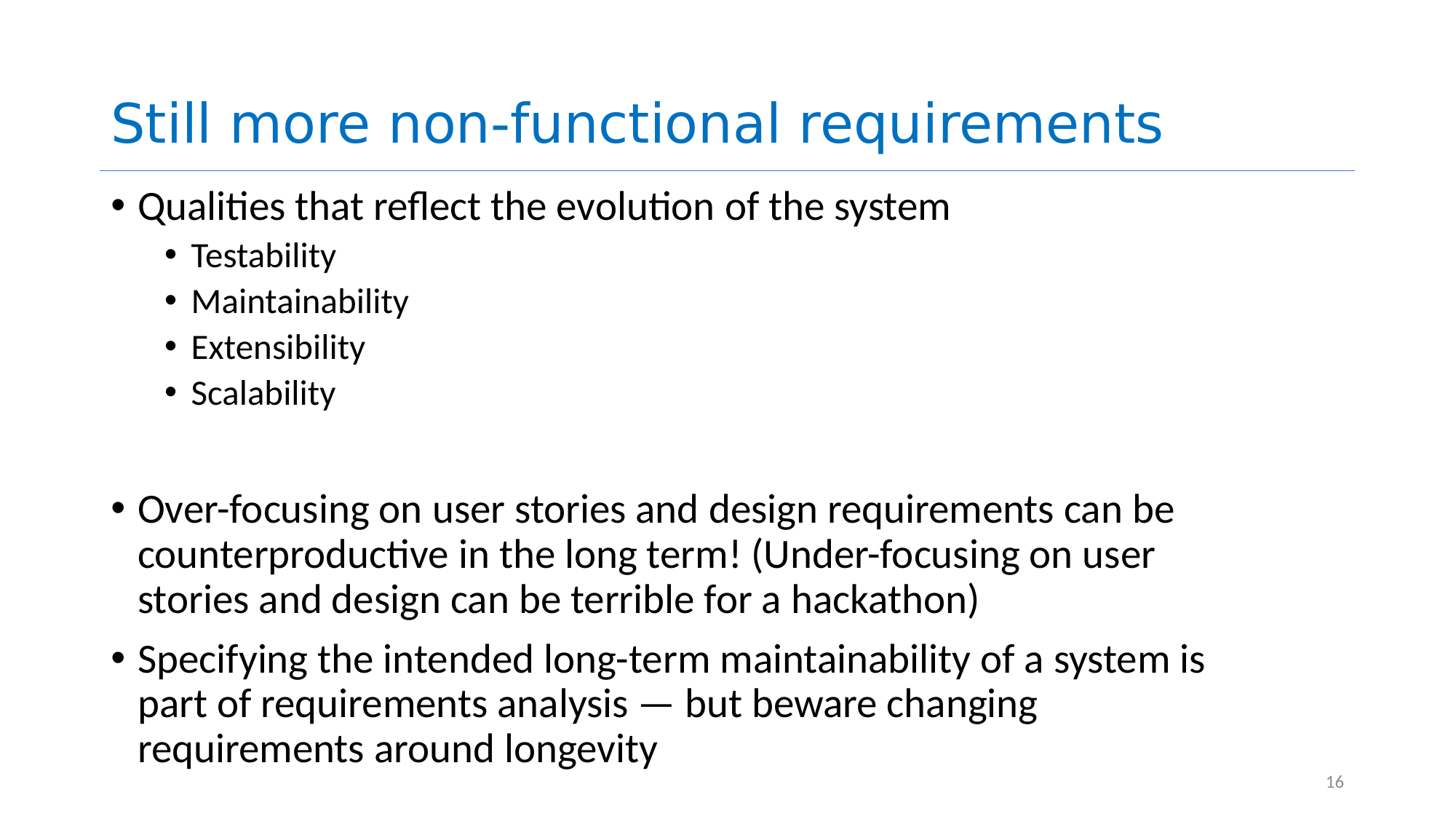

# Still more non-functional requirements
Qualities that reflect the evolution of the system
Testability
Maintainability
Extensibility
Scalability

Over-focusing on user stories and design requirements can be counterproductive in the long term! (Under-focusing on user stories and design can be terrible for a hackathon)
Specifying the intended long-term maintainability of a system is part of requirements analysis — but beware changing requirements around longevity
16